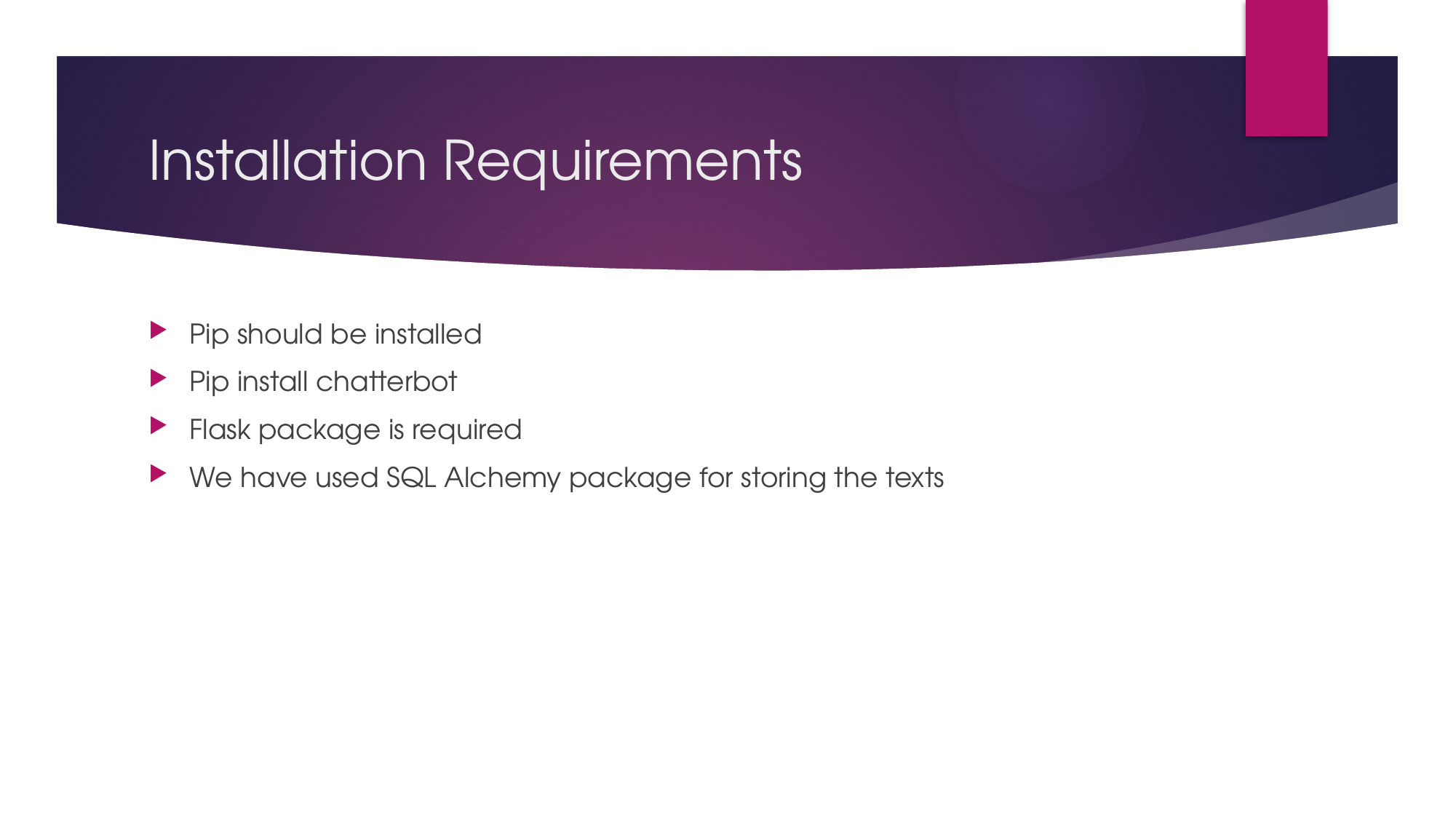

# Installation Requirements
Pip should be installed
Pip install chatterbot
Flask package is required
We have used SQL Alchemy package for storing the texts